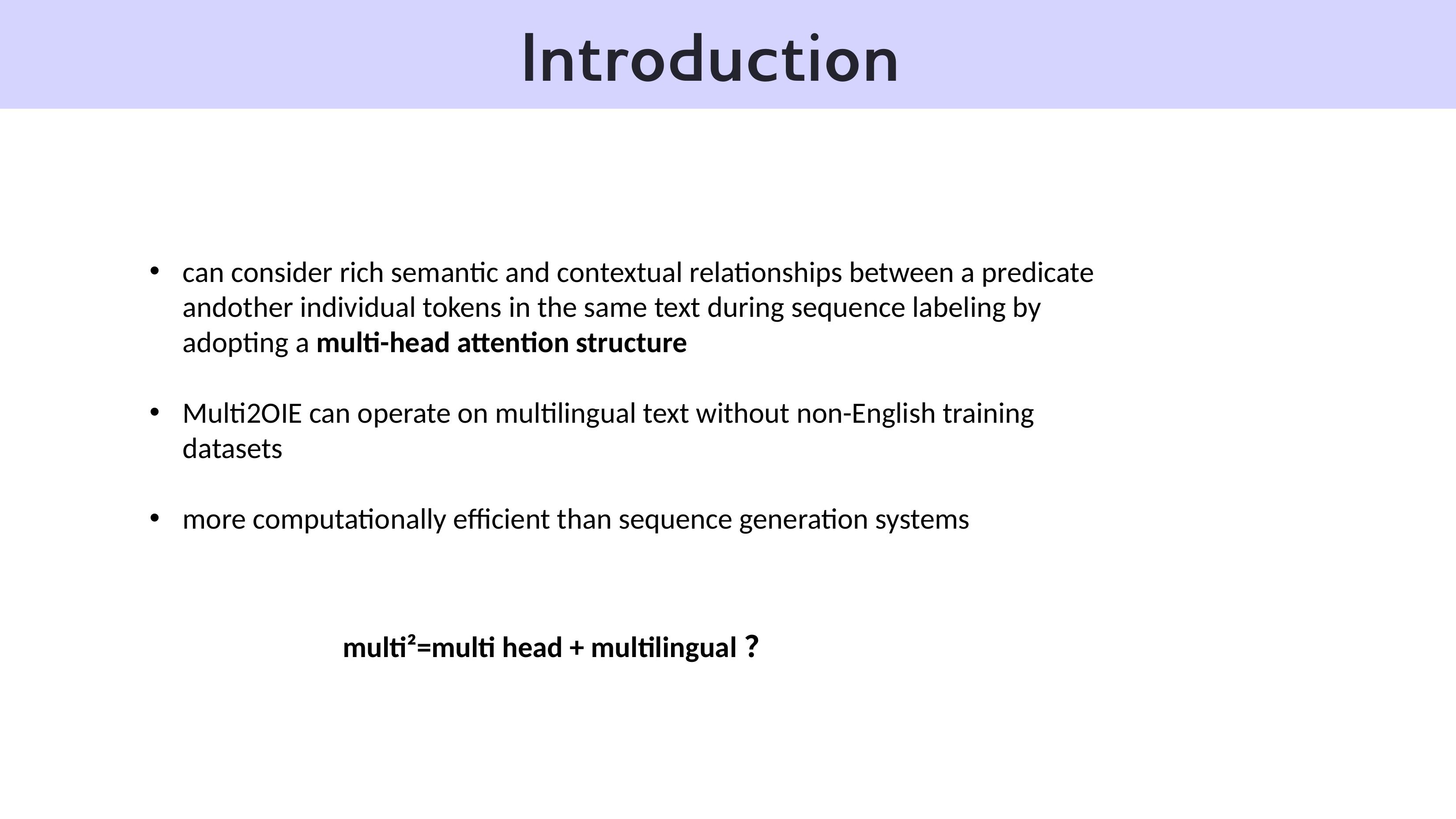

# Introduction
can consider rich semantic and contextual relationships between a predicate andother individual tokens in the same text during sequence labeling by adopting a multi-head attention structure

Multi2OIE can operate on multilingual text without non-English training datasets

more computationally efficient than sequence generation systems
multi²=multi head + multilingual？